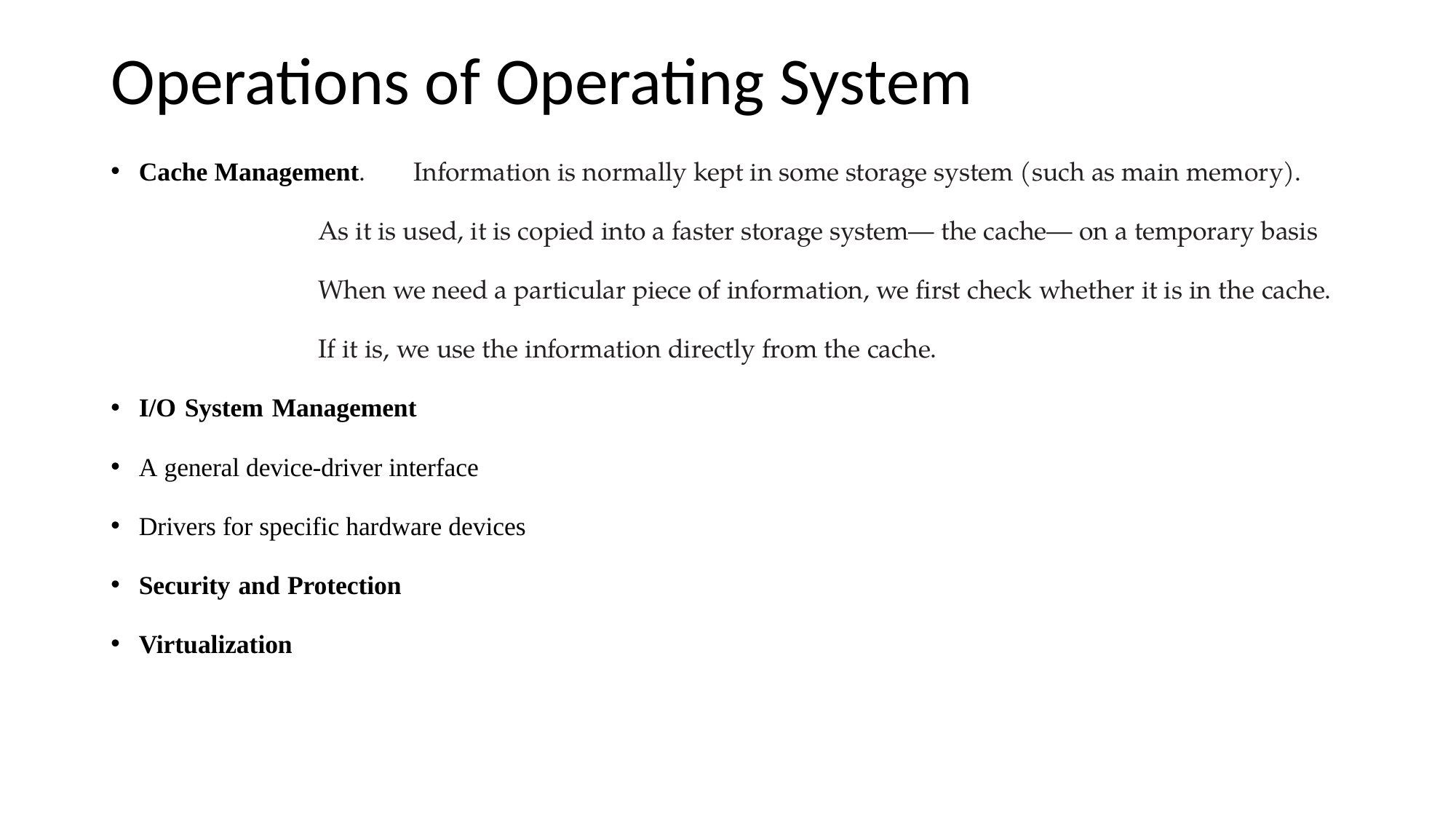

# Operations of Operating System
Cache Management.                Information is normally kept in some storage system (such as main memory).
		As it is used, it is copied into a faster storage system— the cache— on a temporary basis
		When we need a particular piece of information, we first check whether it is in the cache.
		If it is, we use the information directly from the cache.
I/O System Management
A general device-driver interface
Drivers for specific hardware devices
Security and Protection
Virtualization